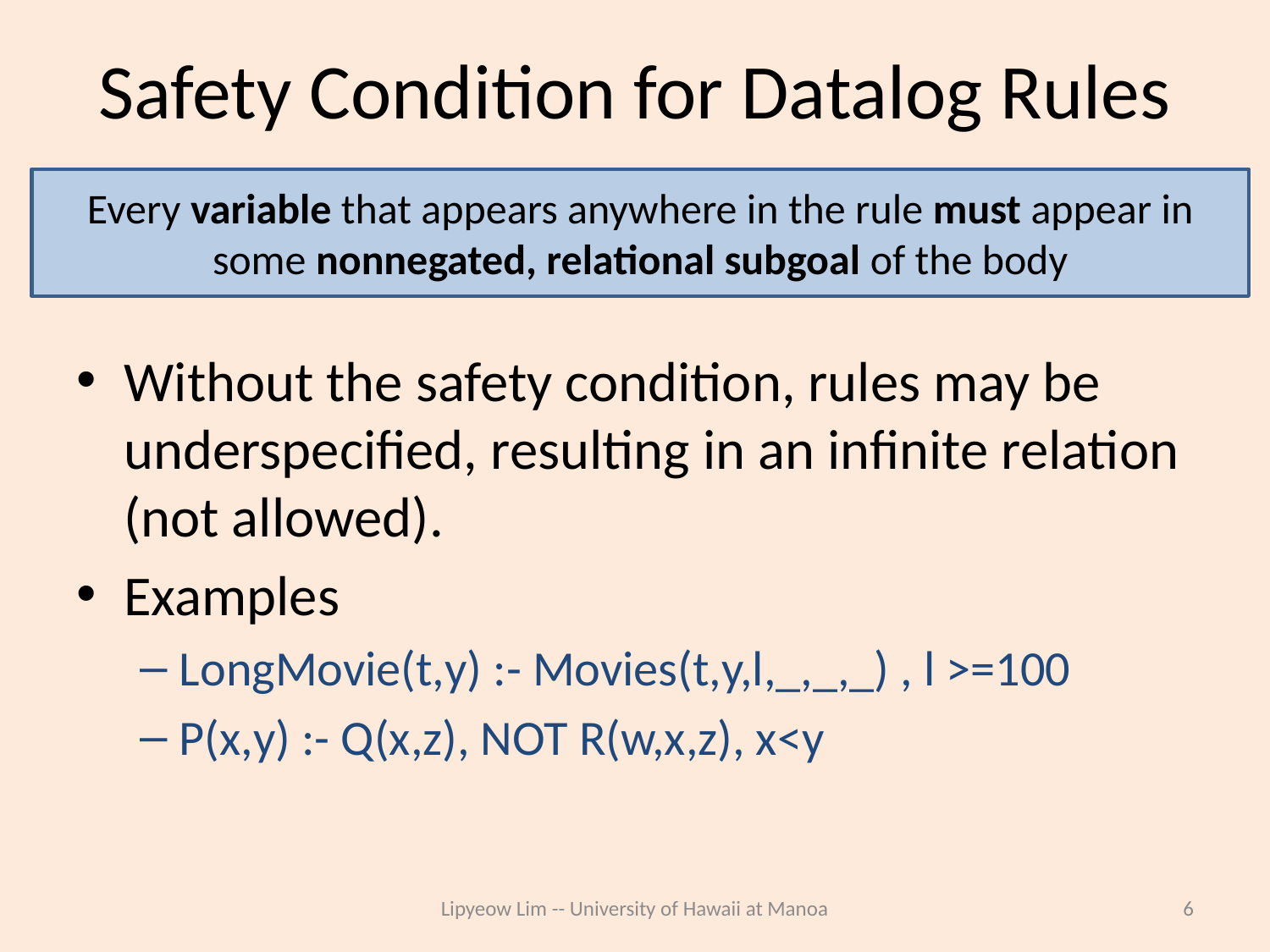

# Safety Condition for Datalog Rules
Every variable that appears anywhere in the rule must appear in some nonnegated, relational subgoal of the body
Without the safety condition, rules may be underspecified, resulting in an infinite relation (not allowed).
Examples
LongMovie(t,y) :- Movies(t,y,l,_,_,_) , l >=100
P(x,y) :- Q(x,z), NOT R(w,x,z), x<y

Lipyeow Lim -- University of Hawaii at Manoa
6